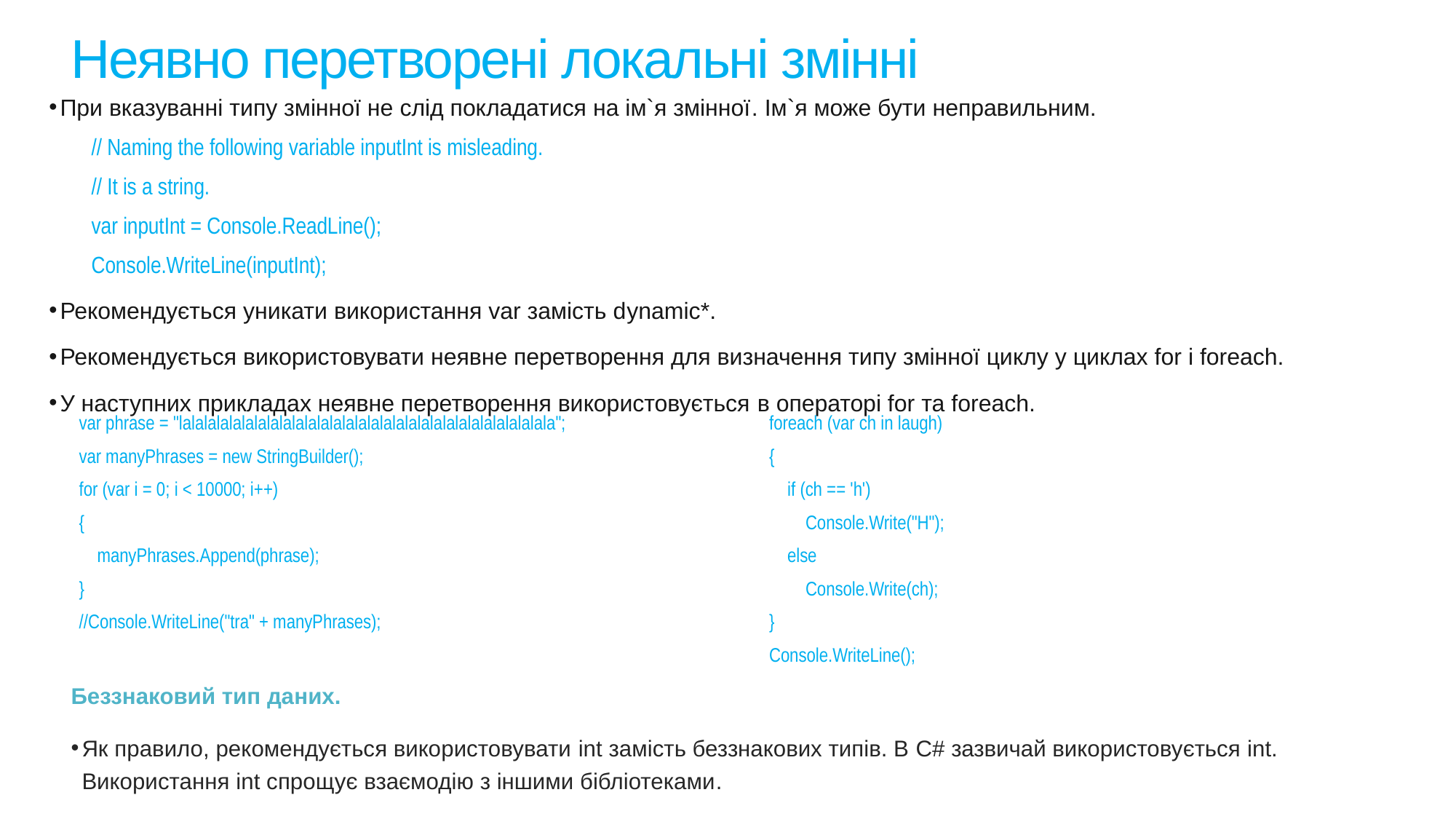

# Неявно перетворені локальні змінні
При вказуванні типу змінної не слід покладатися на ім`я змінної. Ім`я може бути неправильним.
// Naming the following variable inputInt is misleading.
// It is a string.
var inputInt = Console.ReadLine();
Console.WriteLine(inputInt);
Рекомендується уникати використання var замість dynamic*.
Рекомендується використовувати неявне перетворення для визначення типу змінної циклу у циклах for і foreach.
У наступних прикладах неявне перетворення використовується в операторі for та foreach.

var phrase = "lalalalalalalalalalalalalalalalalalalalalalalalalalalalalala";
var manyPhrases = new StringBuilder();
for (var i = 0; i < 10000; i++)
{
    manyPhrases.Append(phrase);
}
//Console.WriteLine("tra" + manyPhrases);

foreach (var ch in laugh)
{
    if (ch == 'h')
        Console.Write("H");
    else
        Console.Write(ch);
}
Console.WriteLine();
Беззнаковий тип даних.
Як правило, рекомендується використовувати int замість беззнакових типів. В C# зазвичай використовується int. Використання int спрощує взаємодію з іншими бібліотеками.